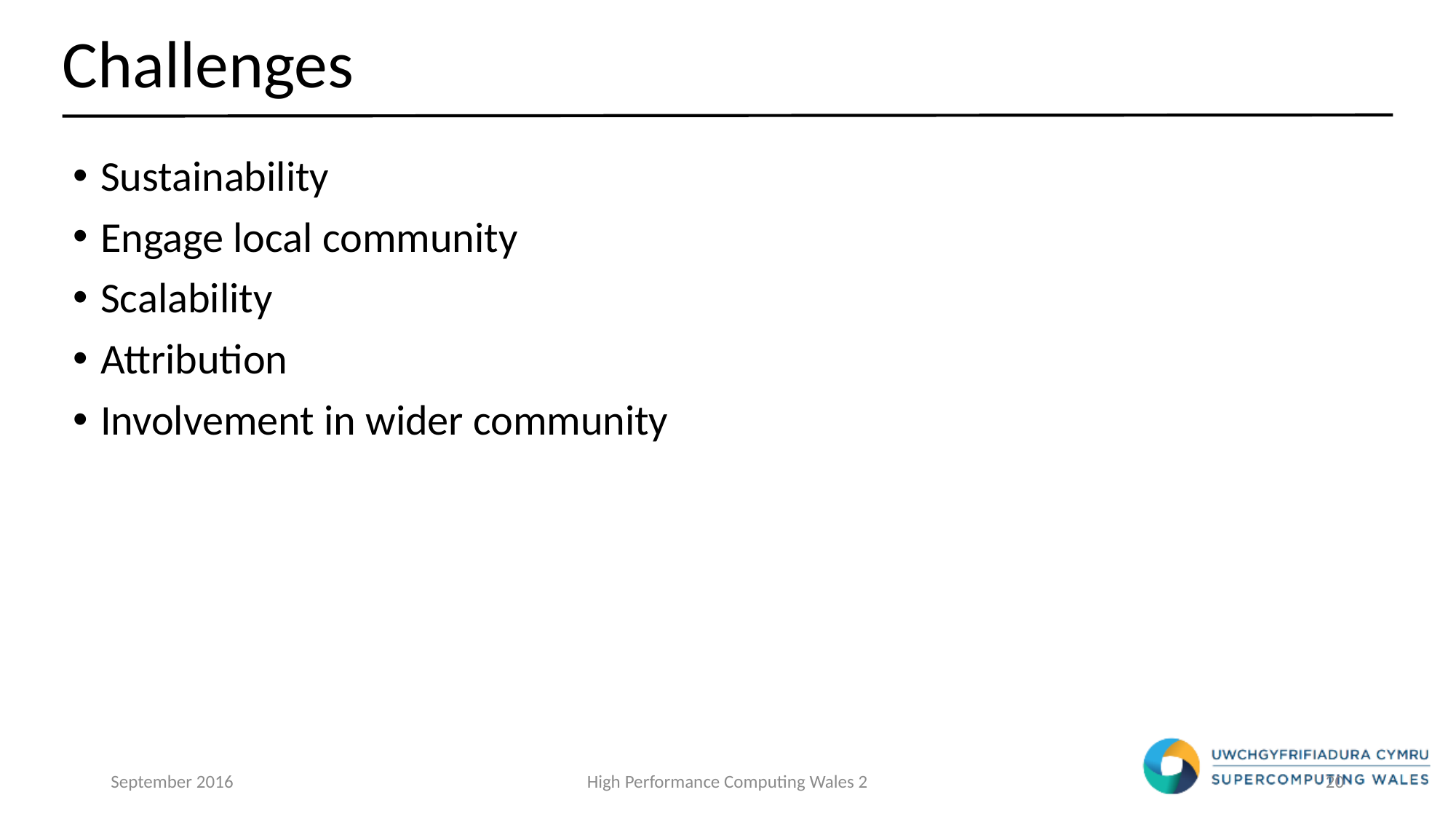

# Challenges
Sustainability
Engage local community
Scalability
Attribution
Involvement in wider community
September 2016
High Performance Computing Wales 2
20